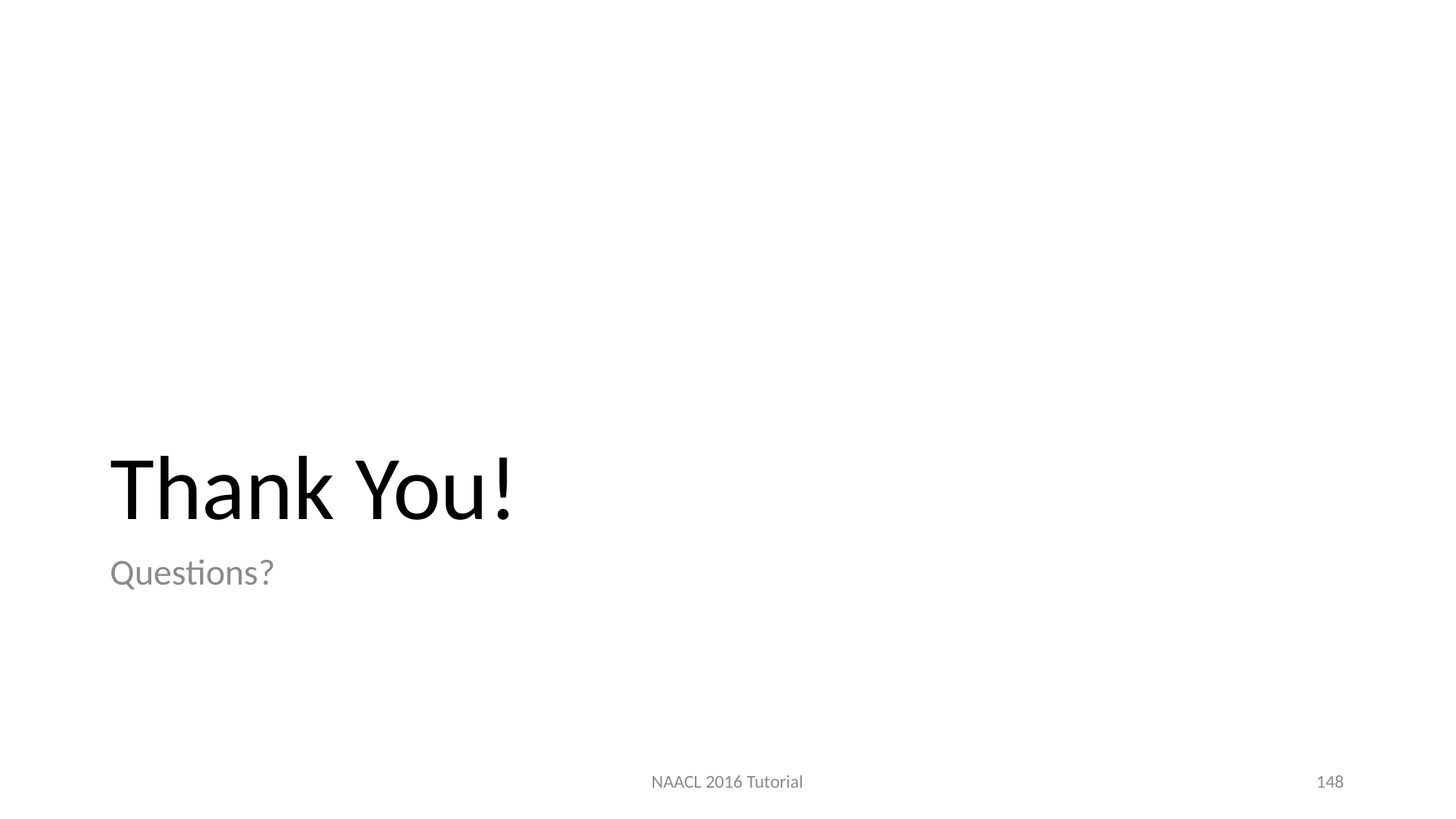

# Thank You!
Questions?
NAACL 2016 Tutorial
148